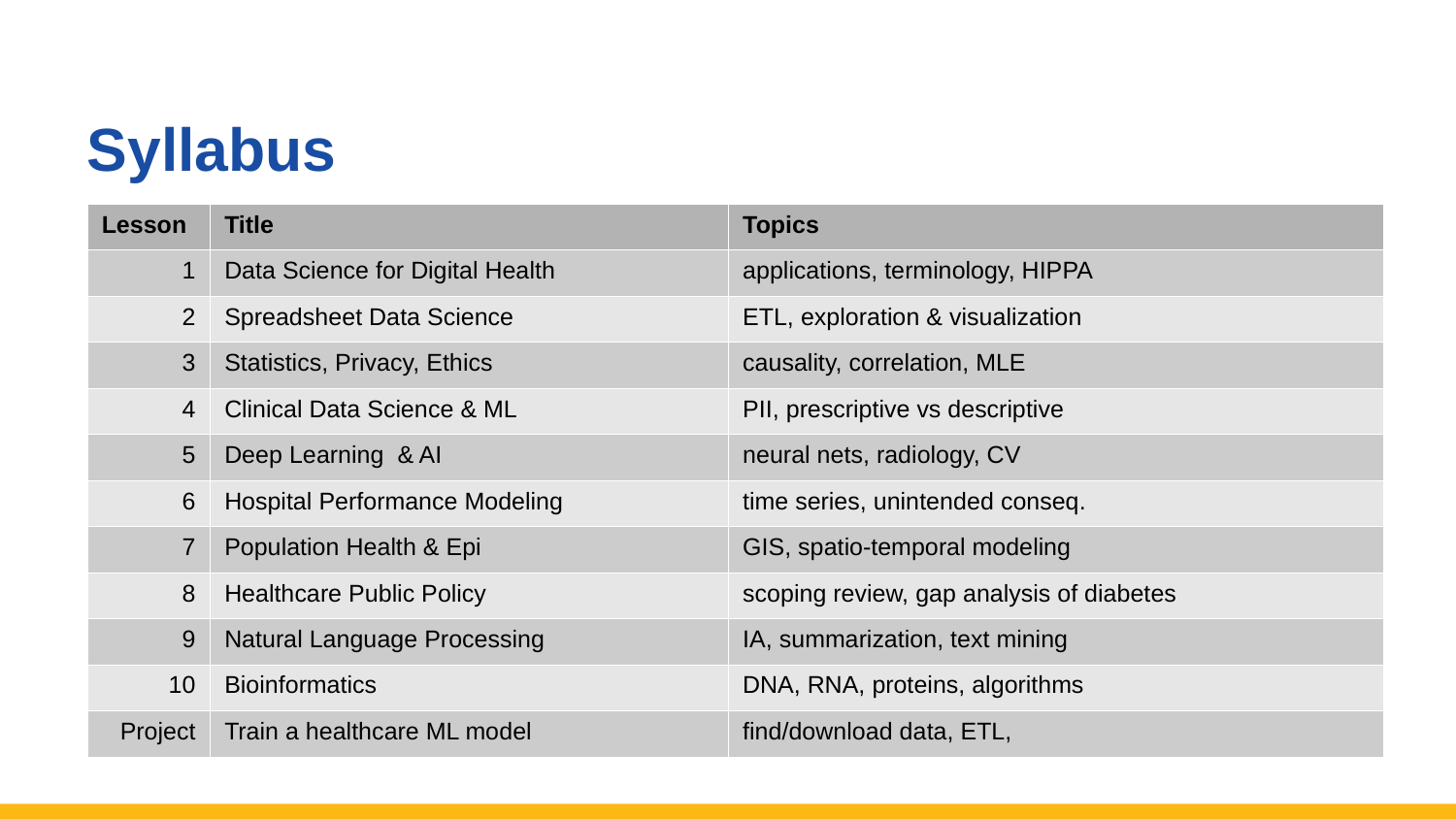

Syllabus
| Lesson | Title | Topics |
| --- | --- | --- |
| 1 | Data Science for Digital Health | applications, terminology, HIPPA |
| 2 | Spreadsheet Data Science | ETL, exploration & visualization |
| 3 | Statistics, Privacy, Ethics | causality, correlation, MLE |
| 4 | Clinical Data Science & ML | PII, prescriptive vs descriptive |
| 5 | Deep Learning & AI | neural nets, radiology, CV |
| 6 | Hospital Performance Modeling | time series, unintended conseq. |
| 7 | Population Health & Epi | GIS, spatio-temporal modeling |
| 8 | Healthcare Public Policy | scoping review, gap analysis of diabetes |
| 9 | Natural Language Processing | IA, summarization, text mining |
| 10 | Bioinformatics | DNA, RNA, proteins, algorithms |
| Project | Train a healthcare ML model | find/download data, ETL, |